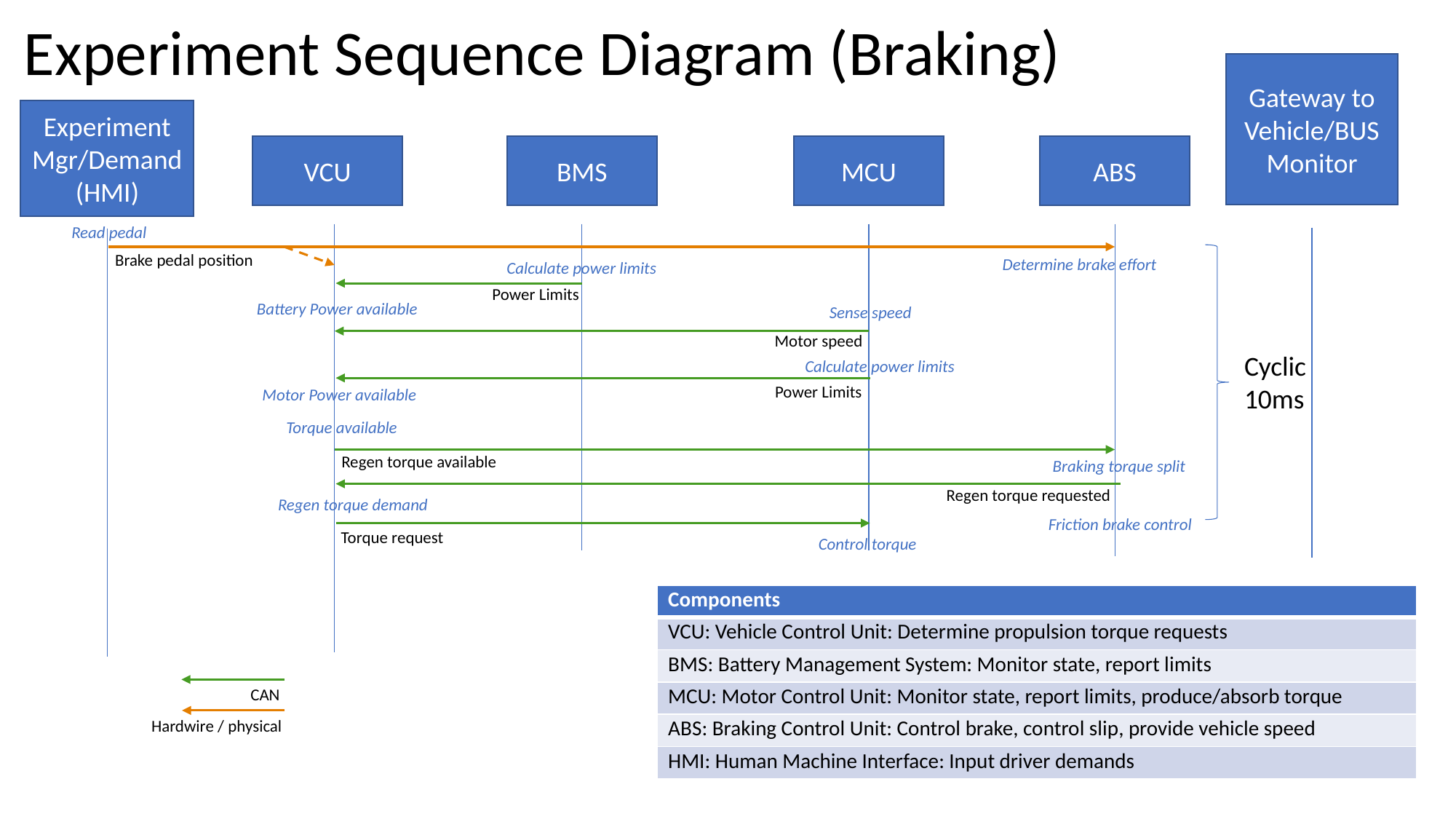

# Experiment Sequence Diagram (Braking)
Gateway to Vehicle/BUS Monitor
Experiment Mgr/Demand (HMI)
VCU
BMS
MCU
ABS
Read pedal
Brake pedal position

Determine brake effort
Calculate power limits
Power Limits
Battery Power available
Sense speed
Motor speed
Cyclic
10ms
Calculate power limits
Power Limits
Motor Power available
Torque available
Regen torque available
Braking torque split
Regen torque requested
Regen torque demand
Friction brake control
Torque request
Control torque
| Components |
| --- |
| VCU: Vehicle Control Unit: Determine propulsion torque requests |
| BMS: Battery Management System: Monitor state, report limits |
| MCU: Motor Control Unit: Monitor state, report limits, produce/absorb torque |
| ABS: Braking Control Unit: Control brake, control slip, provide vehicle speed |
| HMI: Human Machine Interface: Input driver demands |
CAN
Hardwire / physical